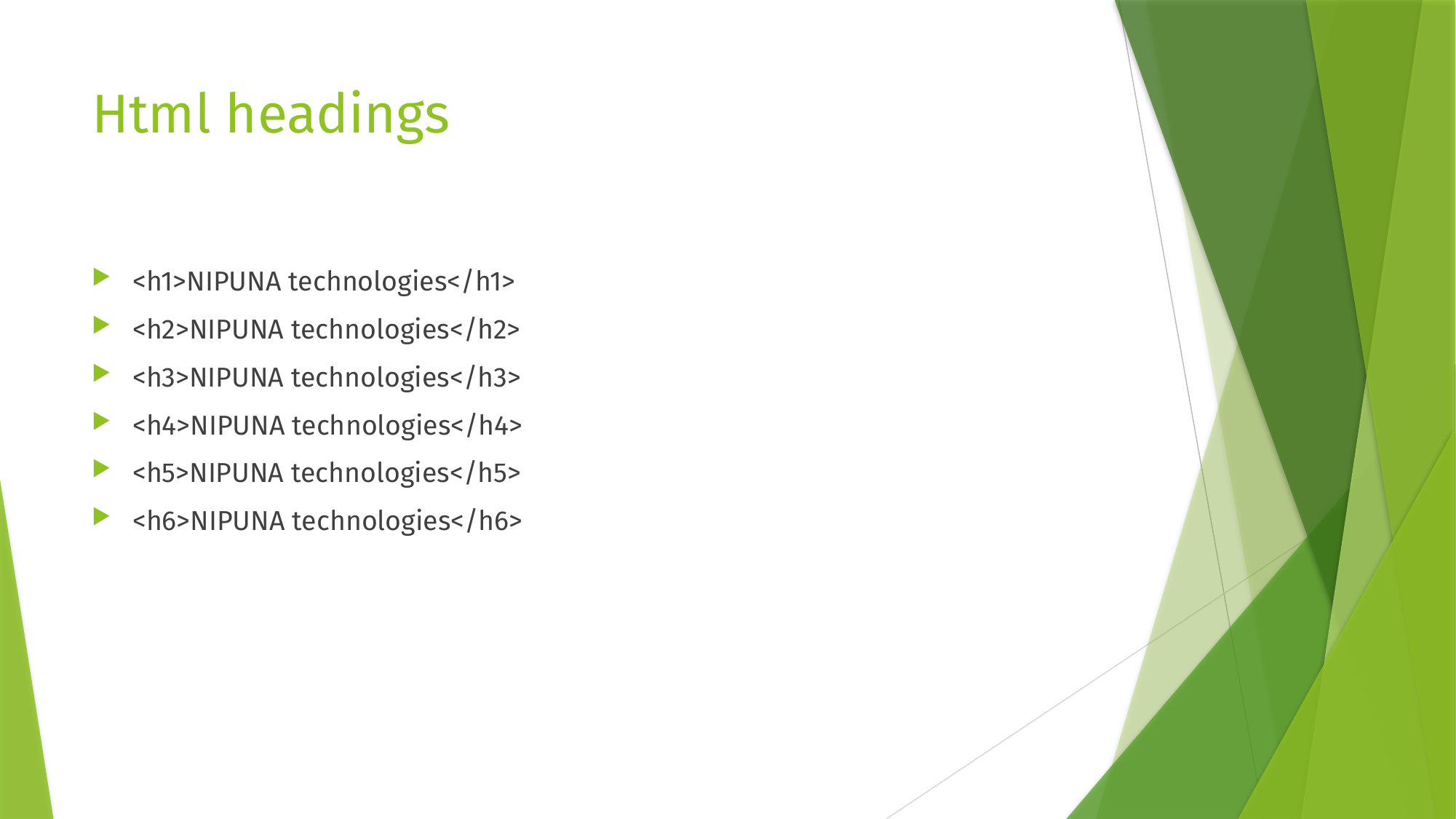

# Html headings
<h1>NIPUNA technologies</h1>
<h2>NIPUNA technologies</h2>
<h3>NIPUNA technologies</h3>
<h4>NIPUNA technologies</h4>
<h5>NIPUNA technologies</h5>
<h6>NIPUNA technologies</h6>